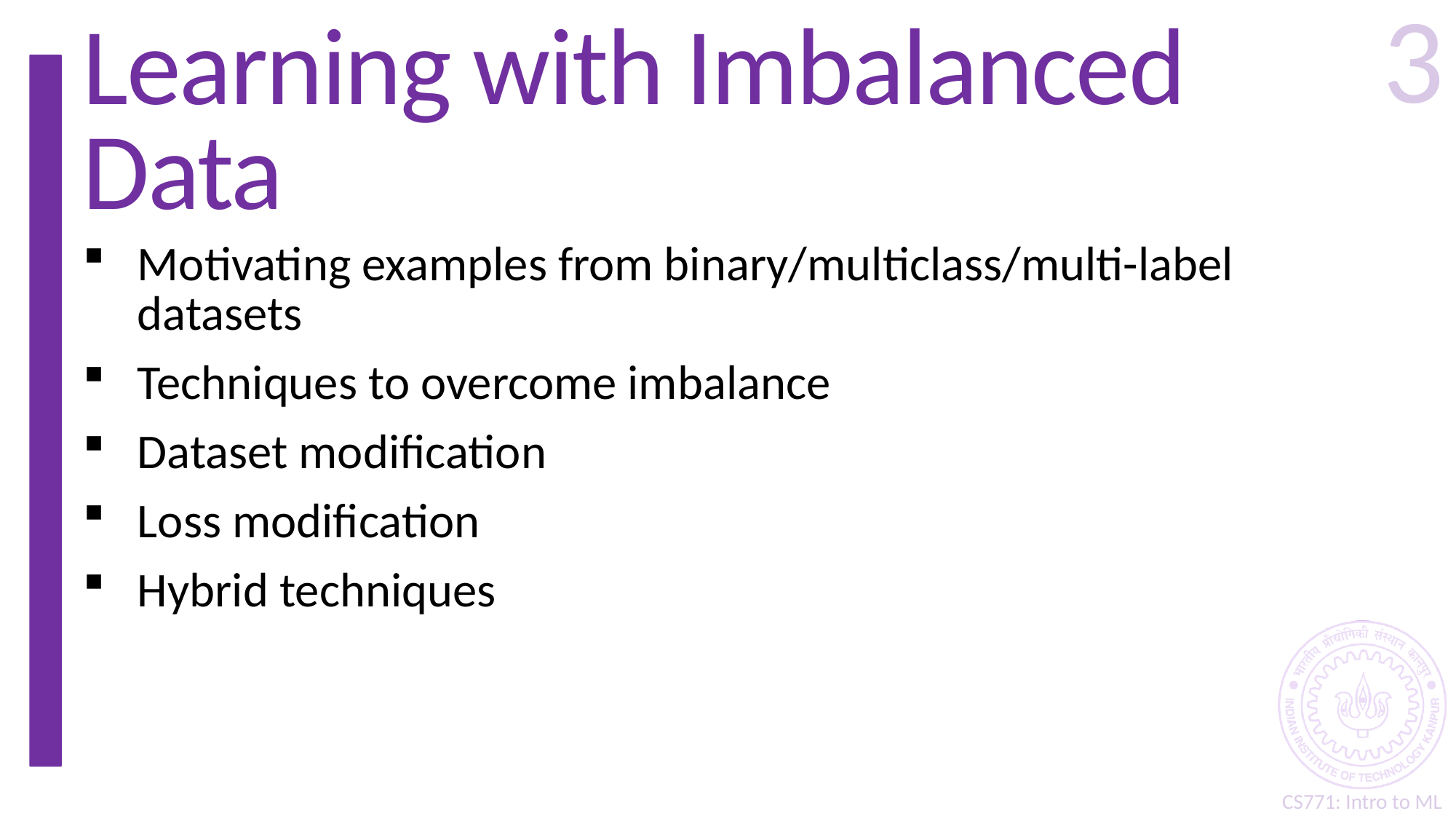

3
# Learning with Imbalanced Data
Motivating examples from binary/multiclass/multi-label datasets
Techniques to overcome imbalance
Dataset modification
Loss modification
Hybrid techniques